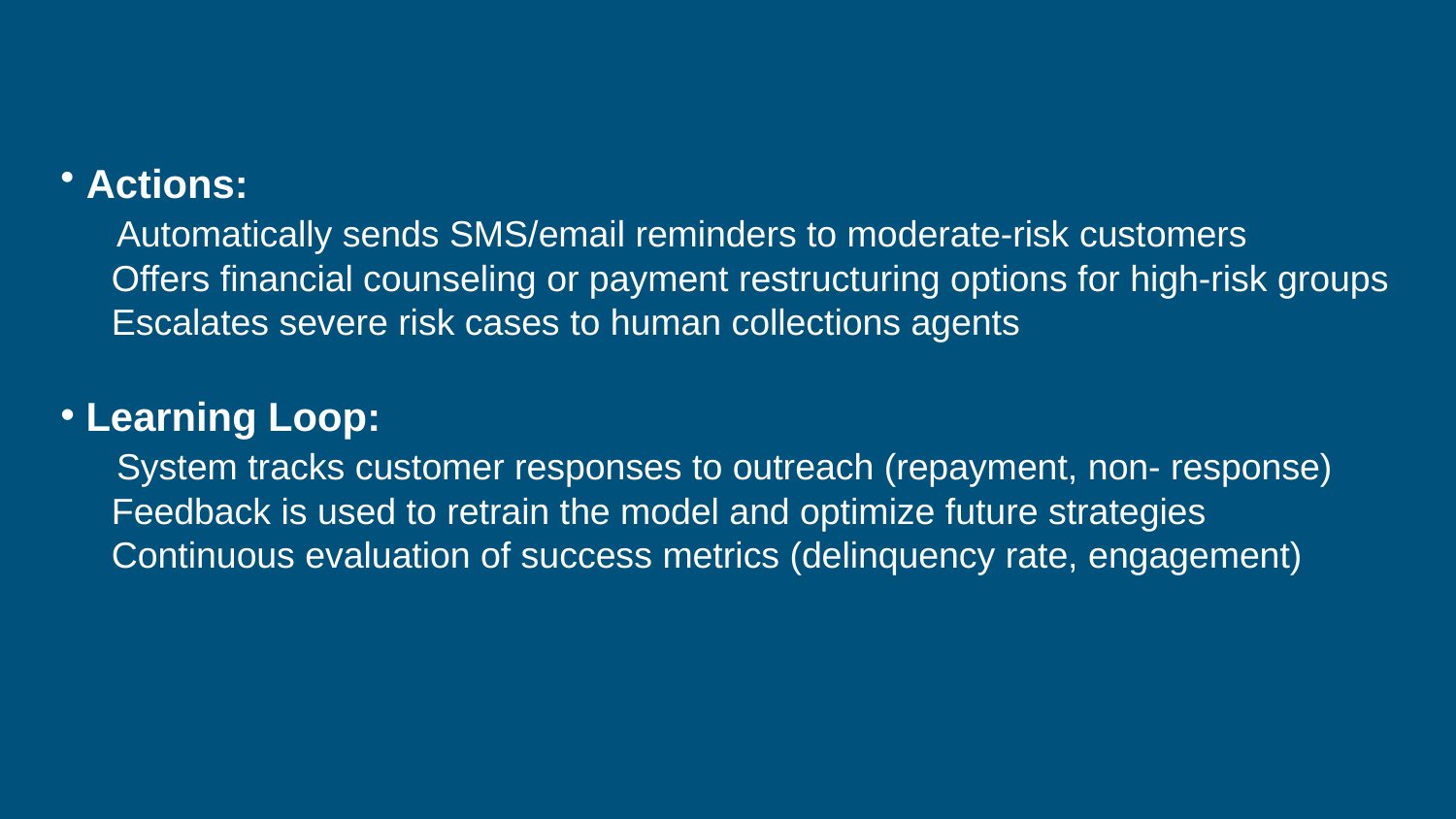

Actions:
     Automatically sends SMS/email reminders to moderate-risk customers
     Offers financial counseling or payment restructuring options for high-risk groups
     Escalates severe risk cases to human collections agents

 Learning Loop:
     System tracks customer responses to outreach (repayment, non- response)
     Feedback is used to retrain the model and optimize future strategies
     Continuous evaluation of success metrics (delinquency rate, engagement)